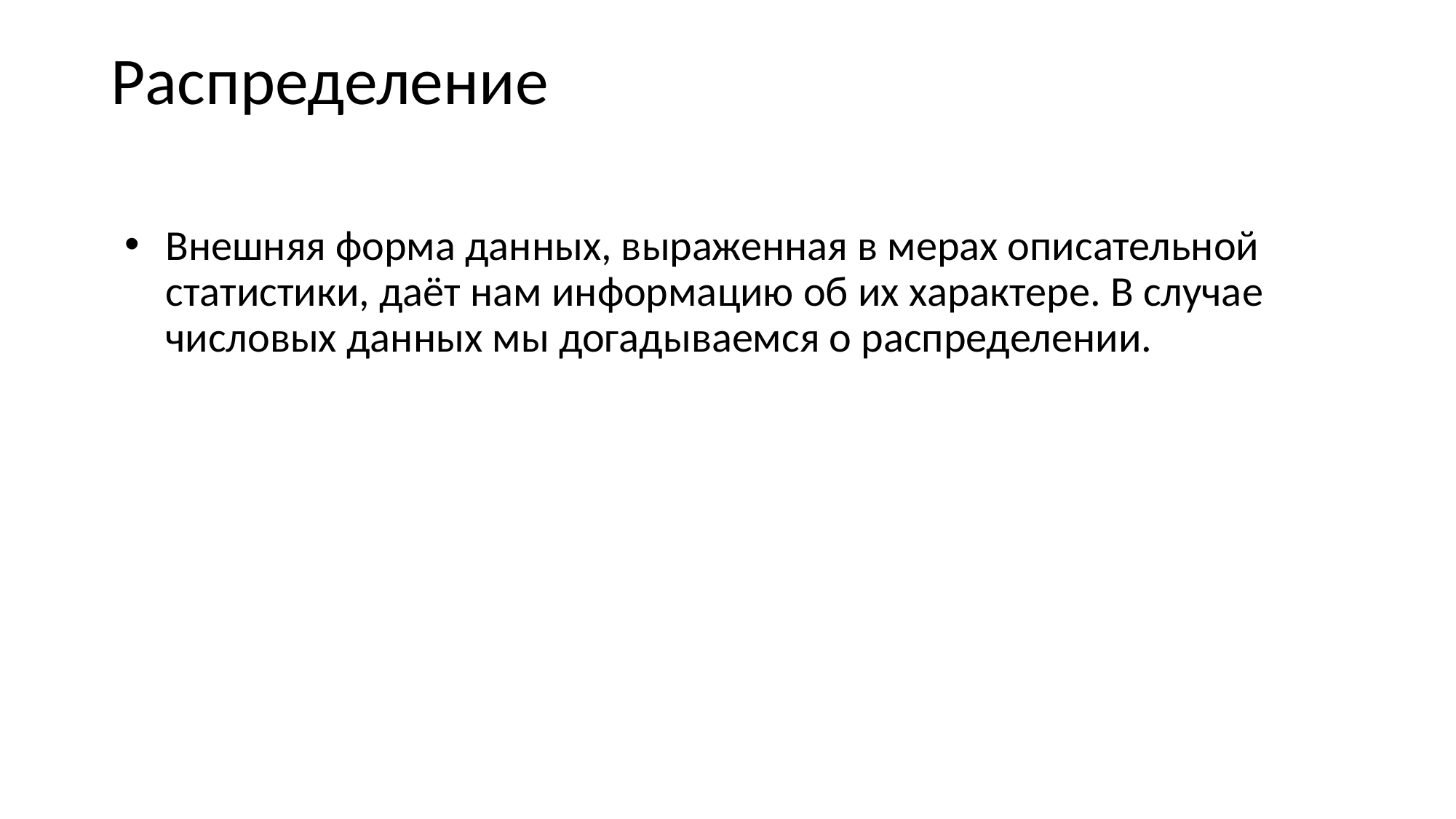

# Распределение
Внешняя форма данных, выраженная в мерах описательной статистики, даёт нам информацию об их характере. В случае числовых данных мы догадываемся о распределении.